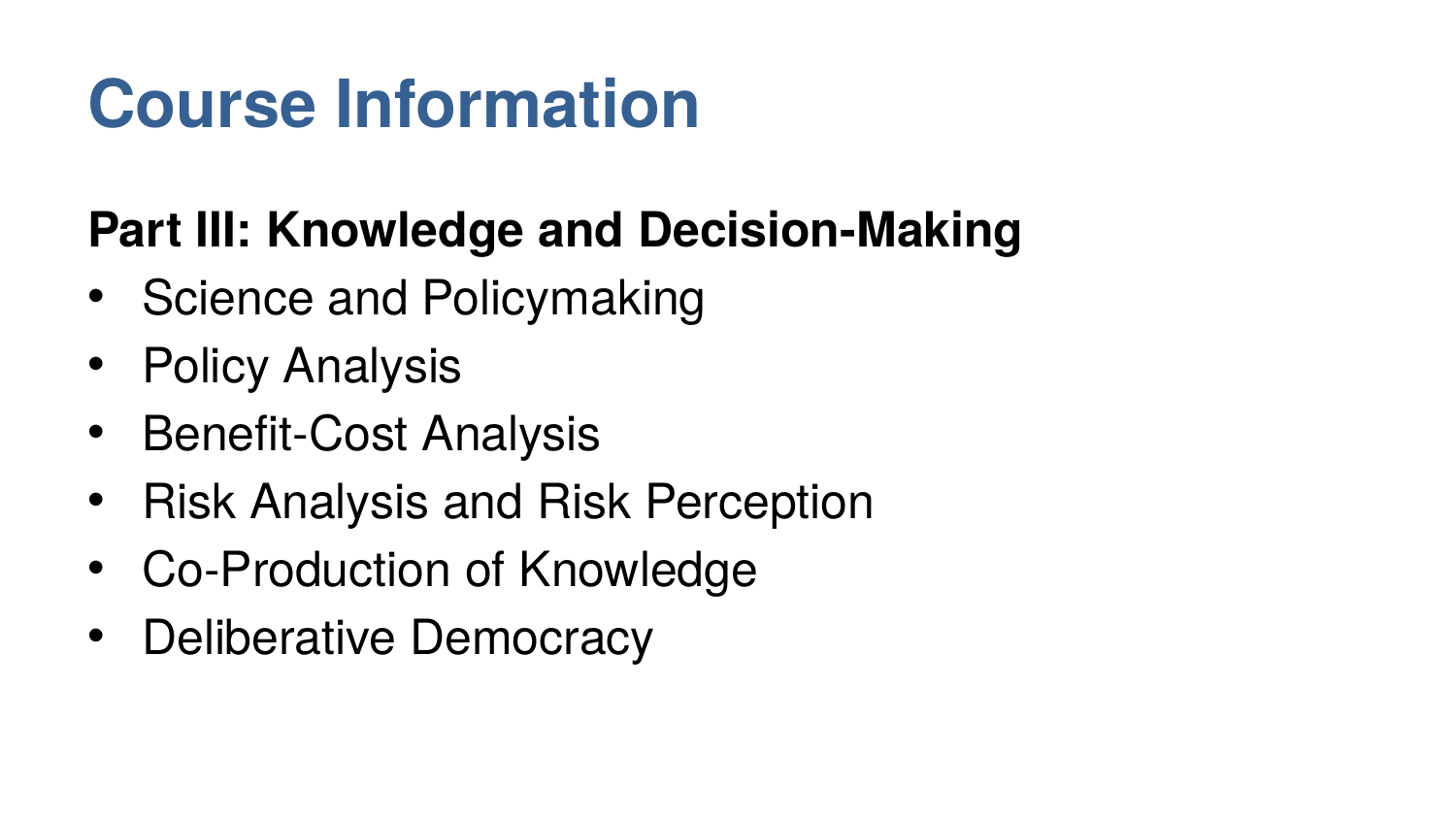

# Course Information
Part III: Knowledge and Decision-Making
Science and Policymaking
Policy Analysis
Benefit-Cost Analysis
Risk Analysis and Risk Perception
Co-Production of Knowledge
Deliberative Democracy